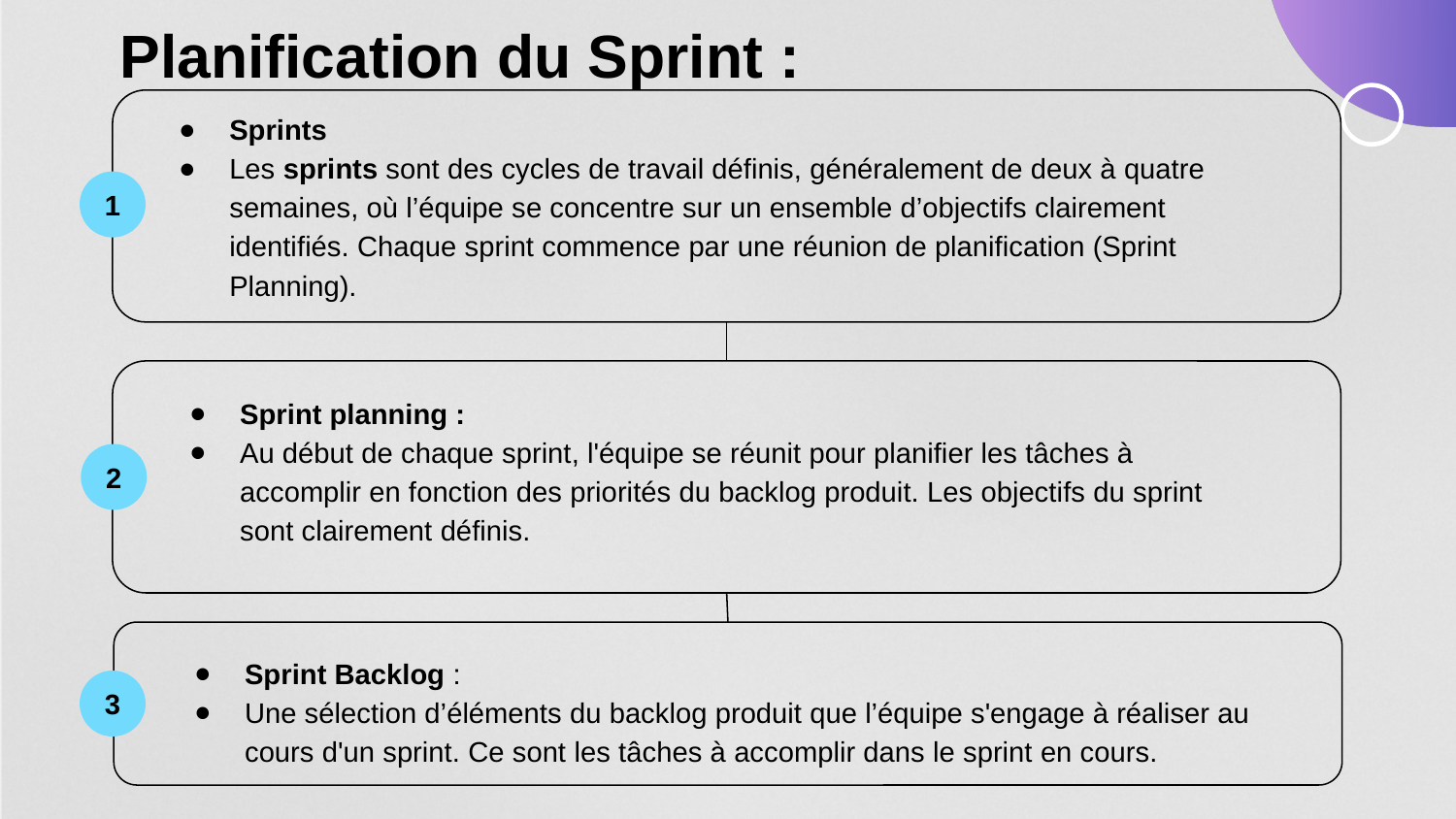

# Planification du Sprint :

Sprints
Les sprints sont des cycles de travail définis, généralement de deux à quatre semaines, où l’équipe se concentre sur un ensemble d’objectifs clairement identifiés. Chaque sprint commence par une réunion de planification (Sprint Planning).
1
Sprint planning :
Au début de chaque sprint, l'équipe se réunit pour planifier les tâches à accomplir en fonction des priorités du backlog produit. Les objectifs du sprint sont clairement définis.

2

Sprint Backlog :
Une sélection d’éléments du backlog produit que l’équipe s'engage à réaliser au cours d'un sprint. Ce sont les tâches à accomplir dans le sprint en cours.
3